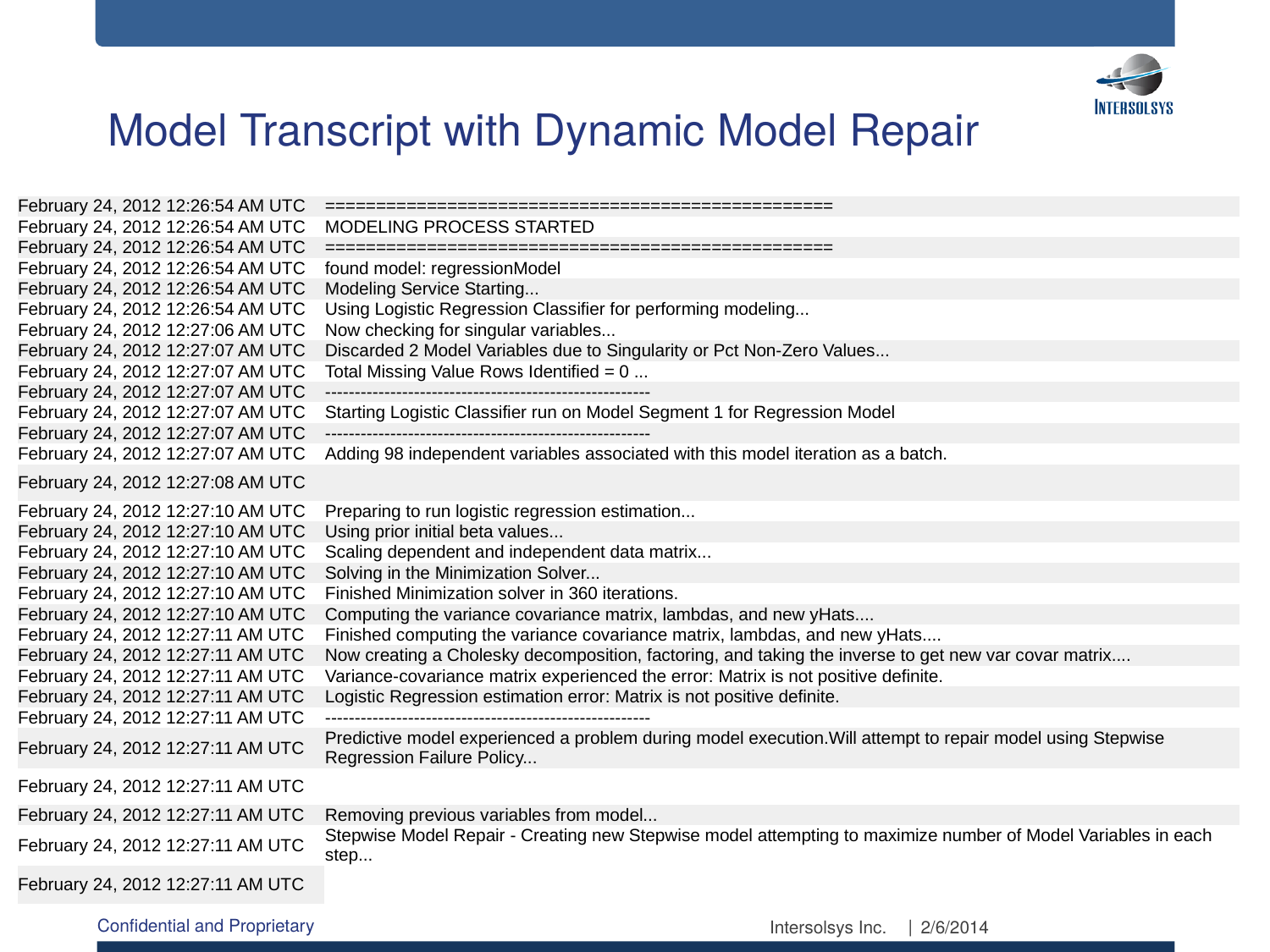

# Model Transcript with Dynamic Model Repair
|  |  |
| --- | --- |
| February 24, 2012 12:26:54 AM UTC | ================================================== |
| February 24, 2012 12:26:54 AM UTC | MODELING PROCESS STARTED |
| February 24, 2012 12:26:54 AM UTC | ================================================== |
| February 24, 2012 12:26:54 AM UTC | found model: regressionModel |
| February 24, 2012 12:26:54 AM UTC | Modeling Service Starting... |
| February 24, 2012 12:26:54 AM UTC | Using Logistic Regression Classifier for performing modeling... |
| February 24, 2012 12:27:06 AM UTC | Now checking for singular variables... |
| February 24, 2012 12:27:07 AM UTC | Discarded 2 Model Variables due to Singularity or Pct Non-Zero Values... |
| February 24, 2012 12:27:07 AM UTC | Total Missing Value Rows Identified = 0 ... |
| February 24, 2012 12:27:07 AM UTC | ------------------------------------------------------- |
| February 24, 2012 12:27:07 AM UTC | Starting Logistic Classifier run on Model Segment 1 for Regression Model |
| February 24, 2012 12:27:07 AM UTC | ------------------------------------------------------- |
| February 24, 2012 12:27:07 AM UTC | Adding 98 independent variables associated with this model iteration as a batch. |
| February 24, 2012 12:27:08 AM UTC |  |
| February 24, 2012 12:27:10 AM UTC | Preparing to run logistic regression estimation... |
| February 24, 2012 12:27:10 AM UTC | Using prior initial beta values... |
| February 24, 2012 12:27:10 AM UTC | Scaling dependent and independent data matrix... |
| February 24, 2012 12:27:10 AM UTC | Solving in the Minimization Solver... |
| February 24, 2012 12:27:10 AM UTC | Finished Minimization solver in 360 iterations. |
| February 24, 2012 12:27:10 AM UTC | Computing the variance covariance matrix, lambdas, and new yHats.... |
| February 24, 2012 12:27:11 AM UTC | Finished computing the variance covariance matrix, lambdas, and new yHats.... |
| February 24, 2012 12:27:11 AM UTC | Now creating a Cholesky decomposition, factoring, and taking the inverse to get new var covar matrix.... |
| February 24, 2012 12:27:11 AM UTC | Variance-covariance matrix experienced the error: Matrix is not positive definite. |
| February 24, 2012 12:27:11 AM UTC | Logistic Regression estimation error: Matrix is not positive definite. |
| February 24, 2012 12:27:11 AM UTC | ------------------------------------------------------- |
| February 24, 2012 12:27:11 AM UTC | Predictive model experienced a problem during model execution.Will attempt to repair model using Stepwise Regression Failure Policy... |
| February 24, 2012 12:27:11 AM UTC |  |
| February 24, 2012 12:27:11 AM UTC | Removing previous variables from model... |
| February 24, 2012 12:27:11 AM UTC | Stepwise Model Repair - Creating new Stepwise model attempting to maximize number of Model Variables in each step... |
| February 24, 2012 12:27:11 AM UTC |  |

Intersolsys Inc.
2/6/2014